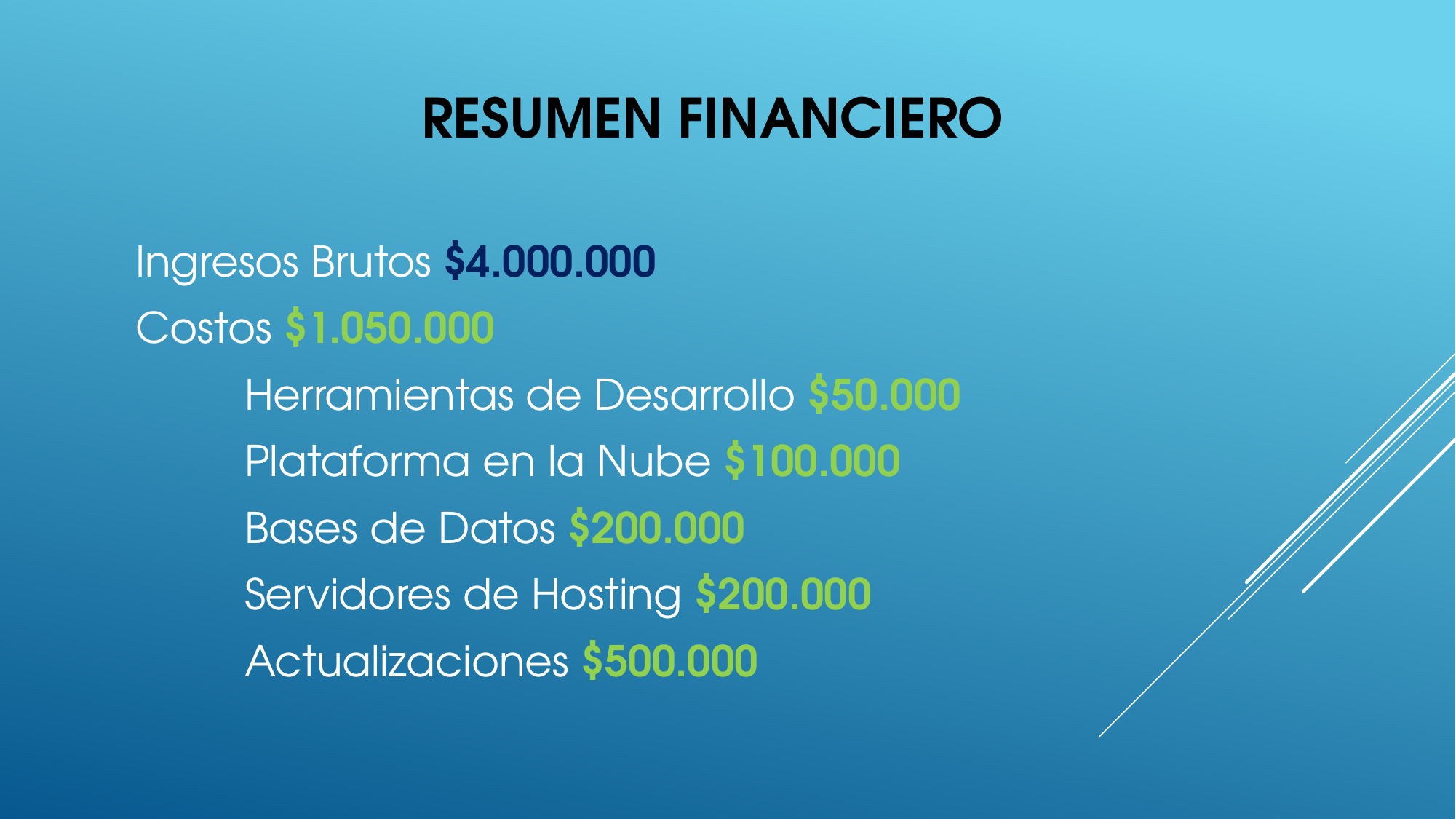

RESUMEN FINANCIERO

Ingresos Brutos $4.000.000
Costos $1.050.000
	Herramientas de Desarrollo $50.000
	Plataforma en la Nube $100.000
	Bases de Datos $200.000
	Servidores de Hosting $200.000
	Actualizaciones $500.000